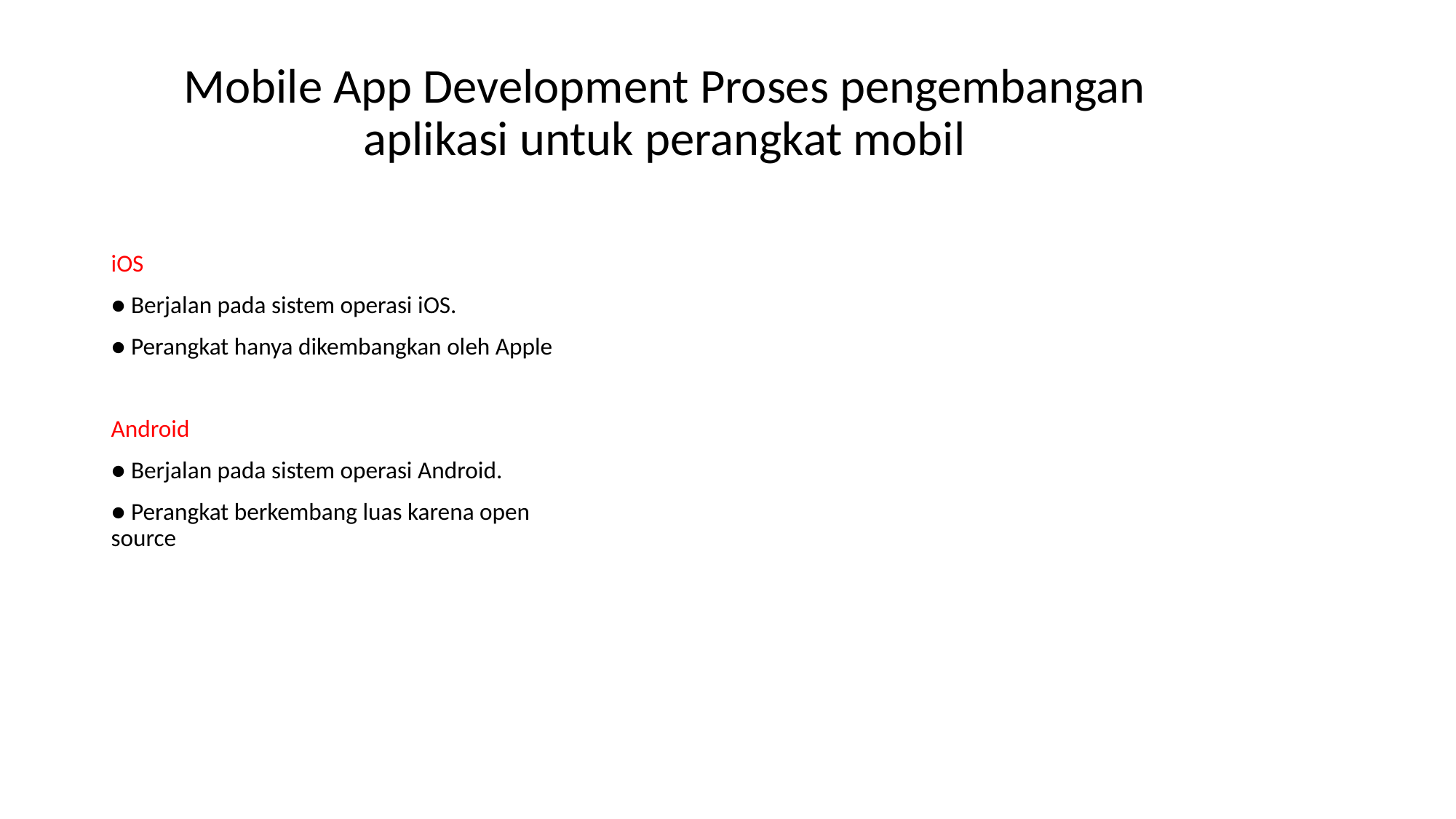

# Mobile App Development Proses pengembangan aplikasi untuk perangkat mobil

iOS
● Berjalan pada sistem operasi iOS.
● Perangkat hanya dikembangkan oleh Apple

Android
● Berjalan pada sistem operasi Android.
● Perangkat berkembang luas karena open source